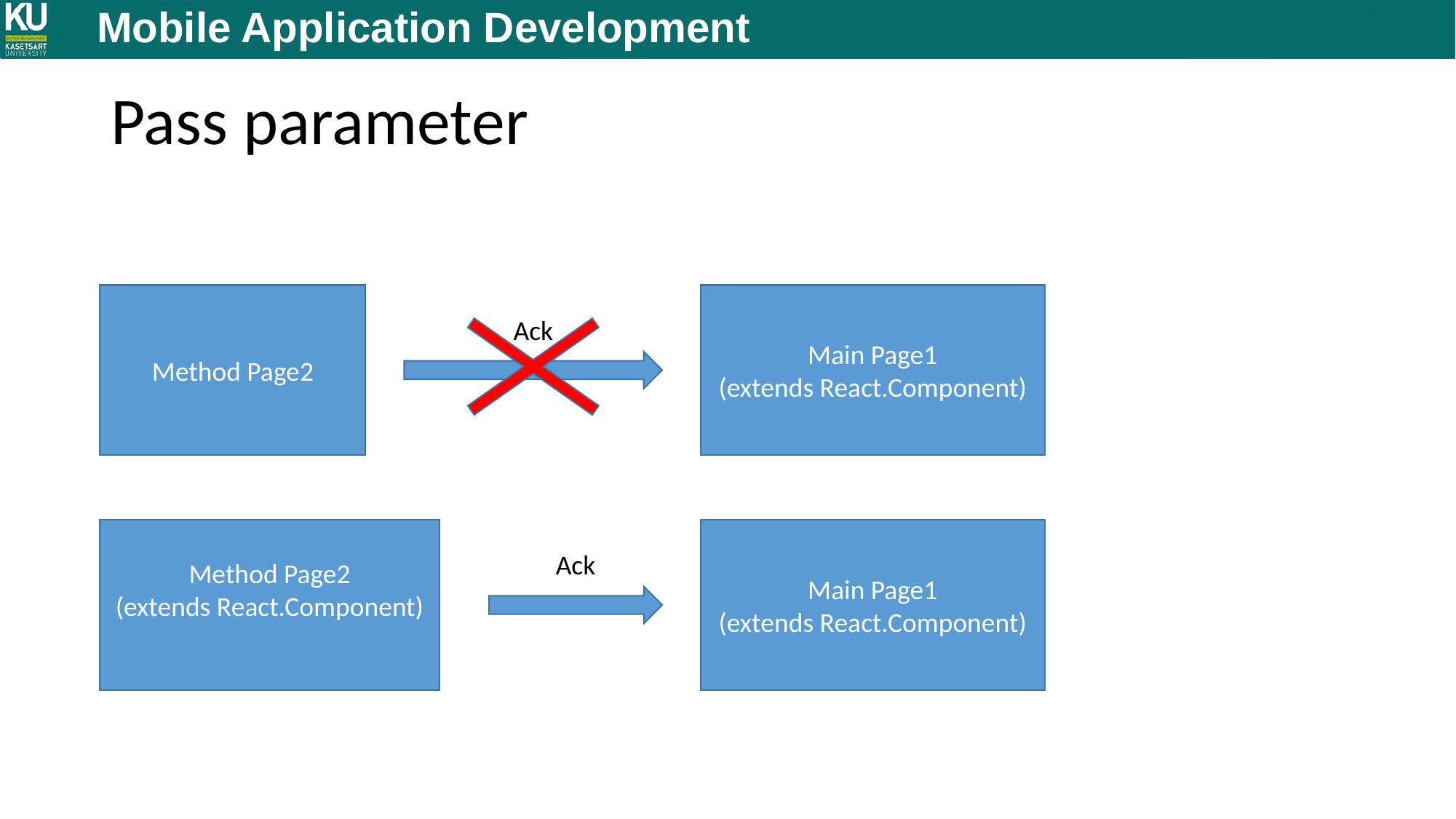

# Pass parameter

Main Page1
(extends React.Component)
Method Page2
Ack

Main Page1
(extends React.Component)
Method Page2
(extends React.Component)

Ack